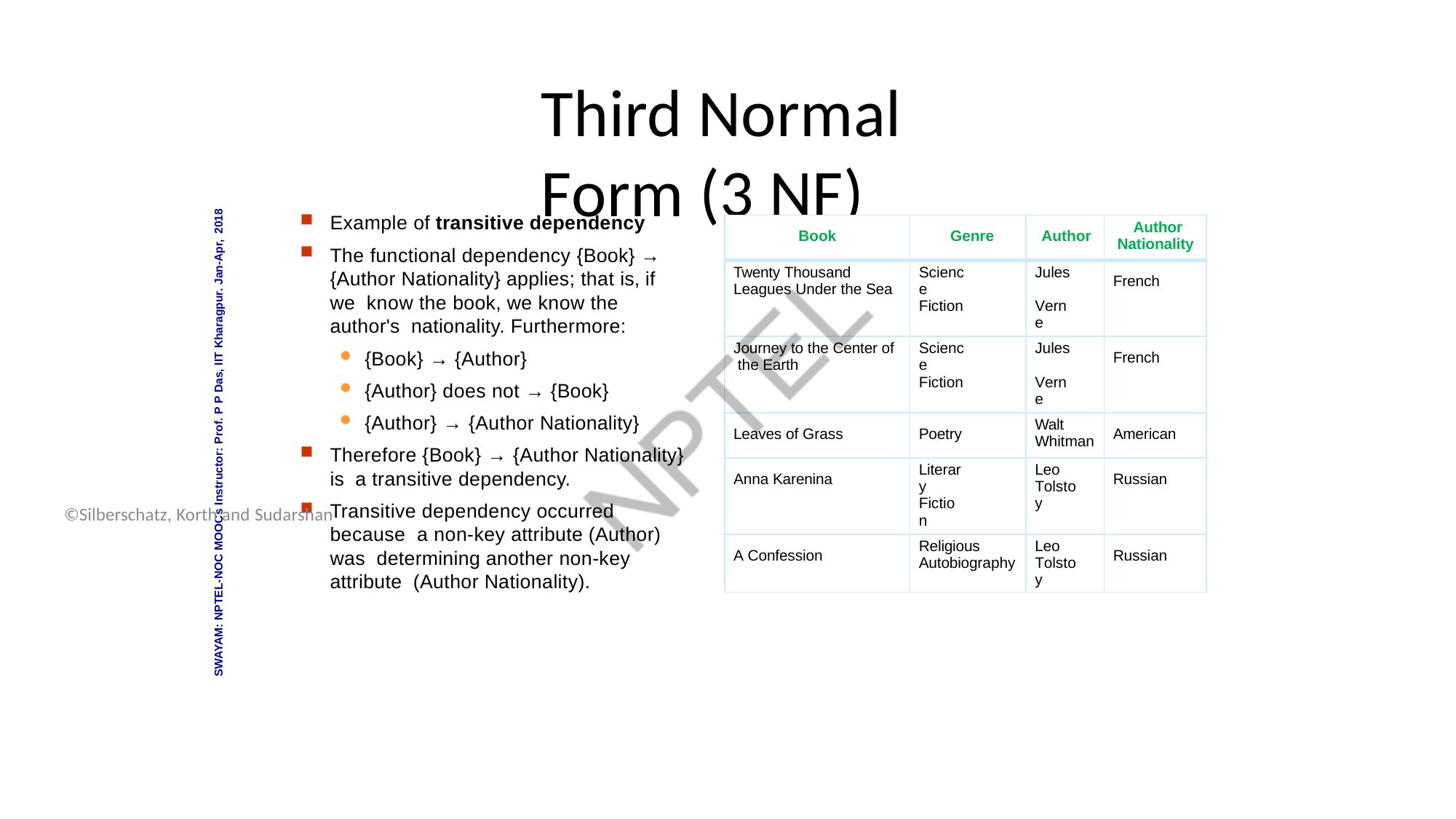

Database System Concepts - 6th Edition
16.20
©Silberschatz, Korth and Sudarshan
# Third Normal Form (3 NF)
Example of transitive dependency
The functional dependency {Book} →
{Author Nationality} applies; that is, if we  know the book, we know the author's  nationality. Furthermore:
{Book} → {Author}
{Author} does not → {Book}
{Author} → {Author Nationality}
Therefore {Book} → {Author Nationality} is  a transitive dependency.
Transitive dependency occurred because  a non-key attribute (Author) was  determining another non-key attribute  (Author Nationality).
SWAYAM: NPTEL-NOC MOOCs Instructor: Prof. P P Das, IIT Kharagpur. Jan-Apr, 2018
| Book | Genre | Author | Author Nationality |
| --- | --- | --- | --- |
| Twenty Thousand Leagues Under the Sea | Science Fiction | Jules Verne | French |
| Journey to the Center of the Earth | Science Fiction | Jules Verne | French |
| Leaves of Grass | Poetry | Walt Whitman | American |
| Anna Karenina | Literary Fiction | Leo Tolstoy | Russian |
| A Confession | Religious Autobiography | Leo Tolstoy | Russian |